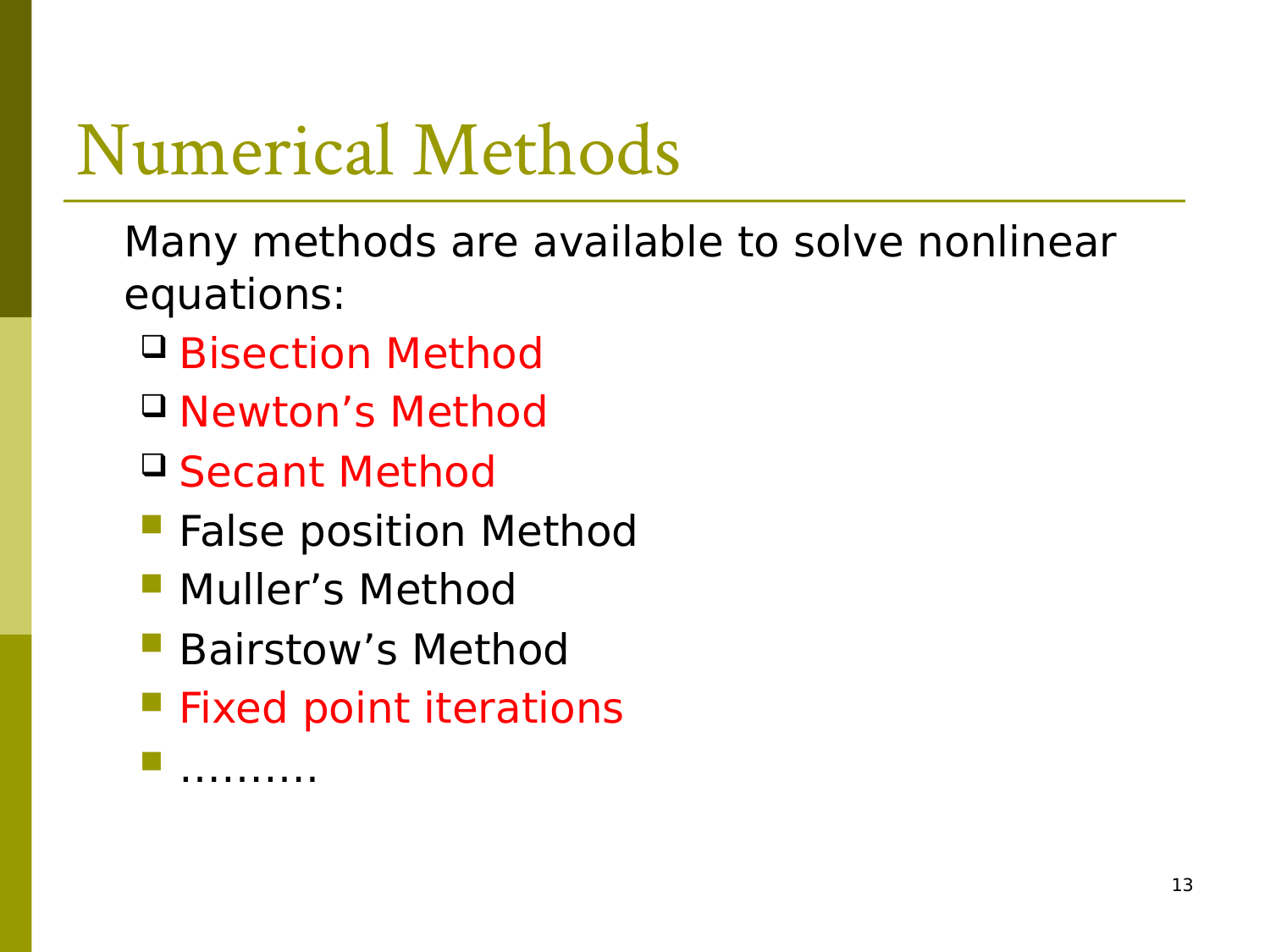

# Numerical Methods
 	Many methods are available to solve nonlinear equations:
Bisection Method
Newton’s Method
Secant Method
False position Method
Muller’s Method
Bairstow’s Method
Fixed point iterations
……….

13